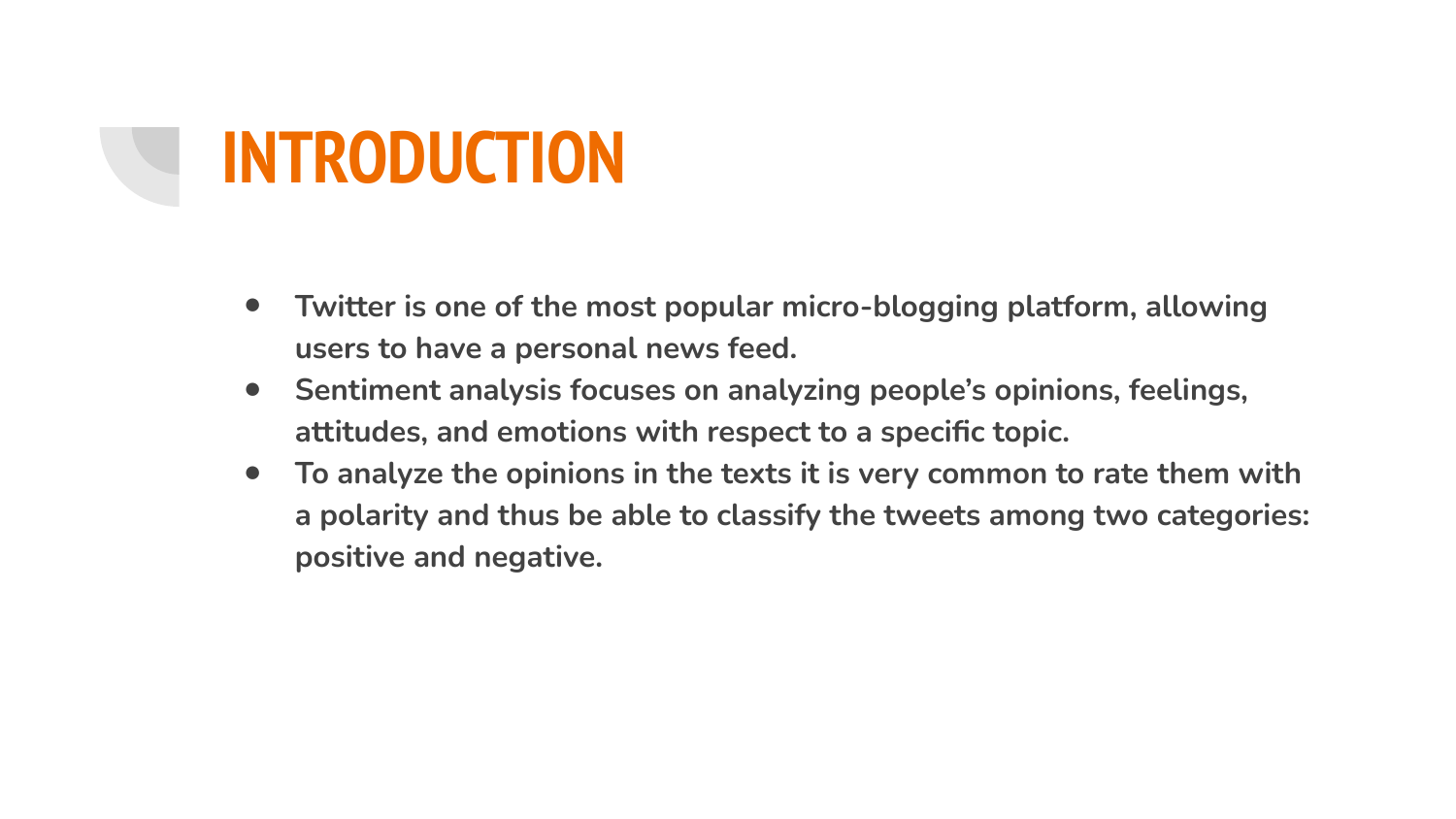

# INTRODUCTION
Twitter is one of the most popular micro-blogging platform, allowing users to have a personal news feed.
Sentiment analysis focuses on analyzing people’s opinions, feelings, attitudes, and emotions with respect to a specific topic.
To analyze the opinions in the texts it is very common to rate them with a polarity and thus be able to classify the tweets among two categories: positive and negative.